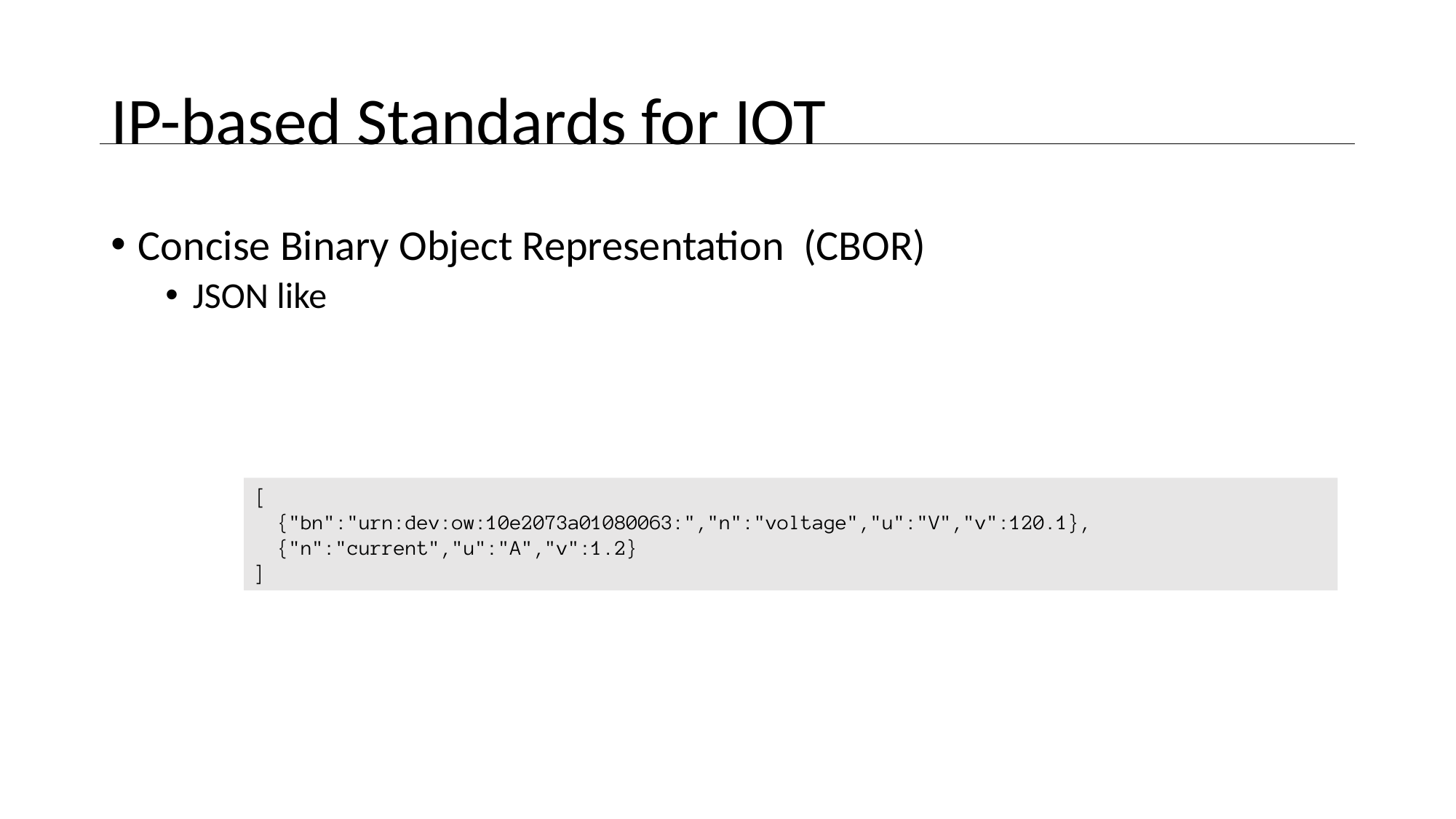

# IP-based Standards for IOT
Concise Binary Object Representation  (CBOR)
JSON like
[
  {"bn":"urn:dev:ow:10e2073a01080063:","n":"voltage","u":"V","v":120.1},
  {"n":"current","u":"A","v":1.2}
]